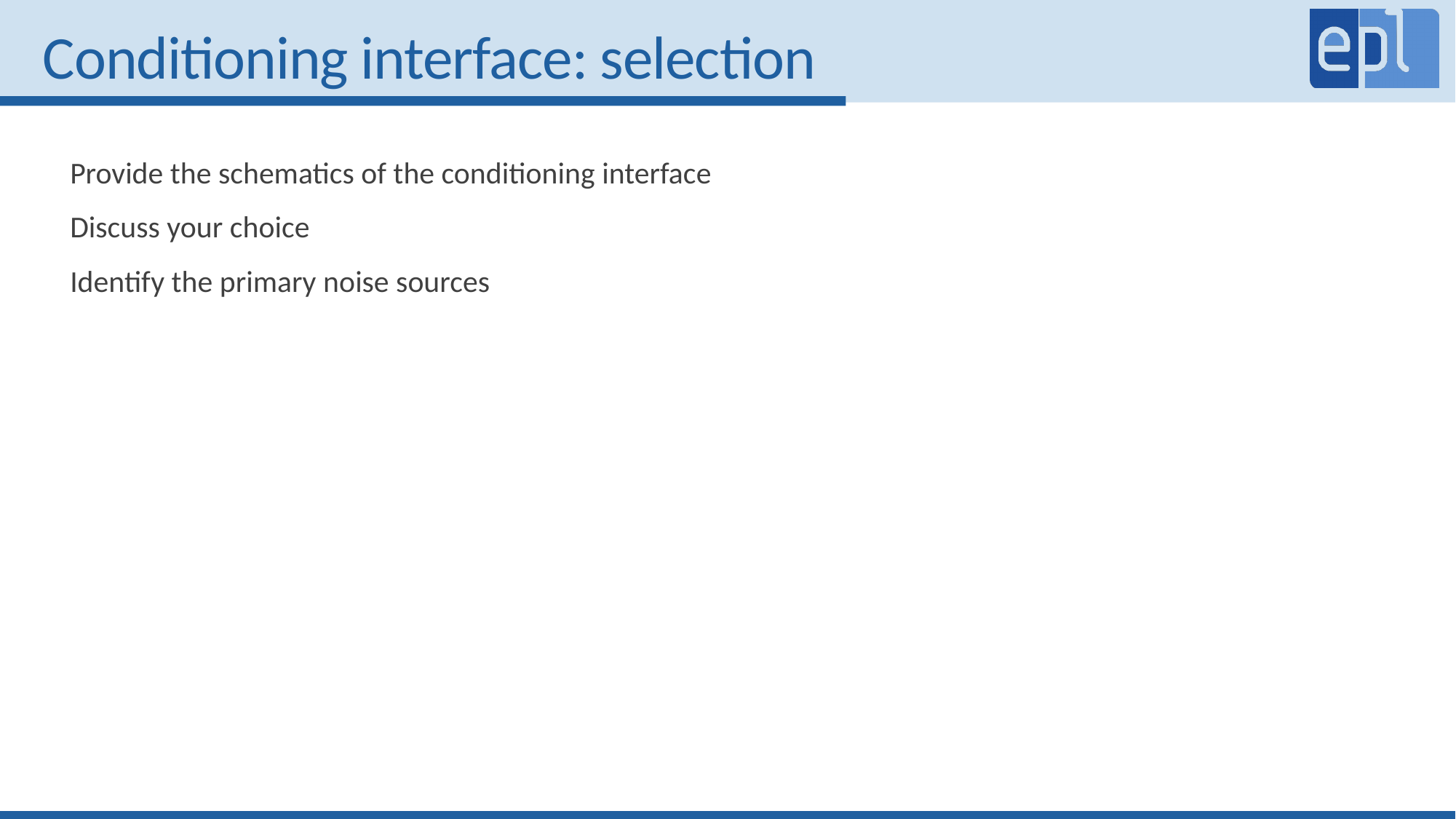

# Conditioning interface: selection
Provide the schematics of the conditioning interface
Discuss your choice
Identify the primary noise sources